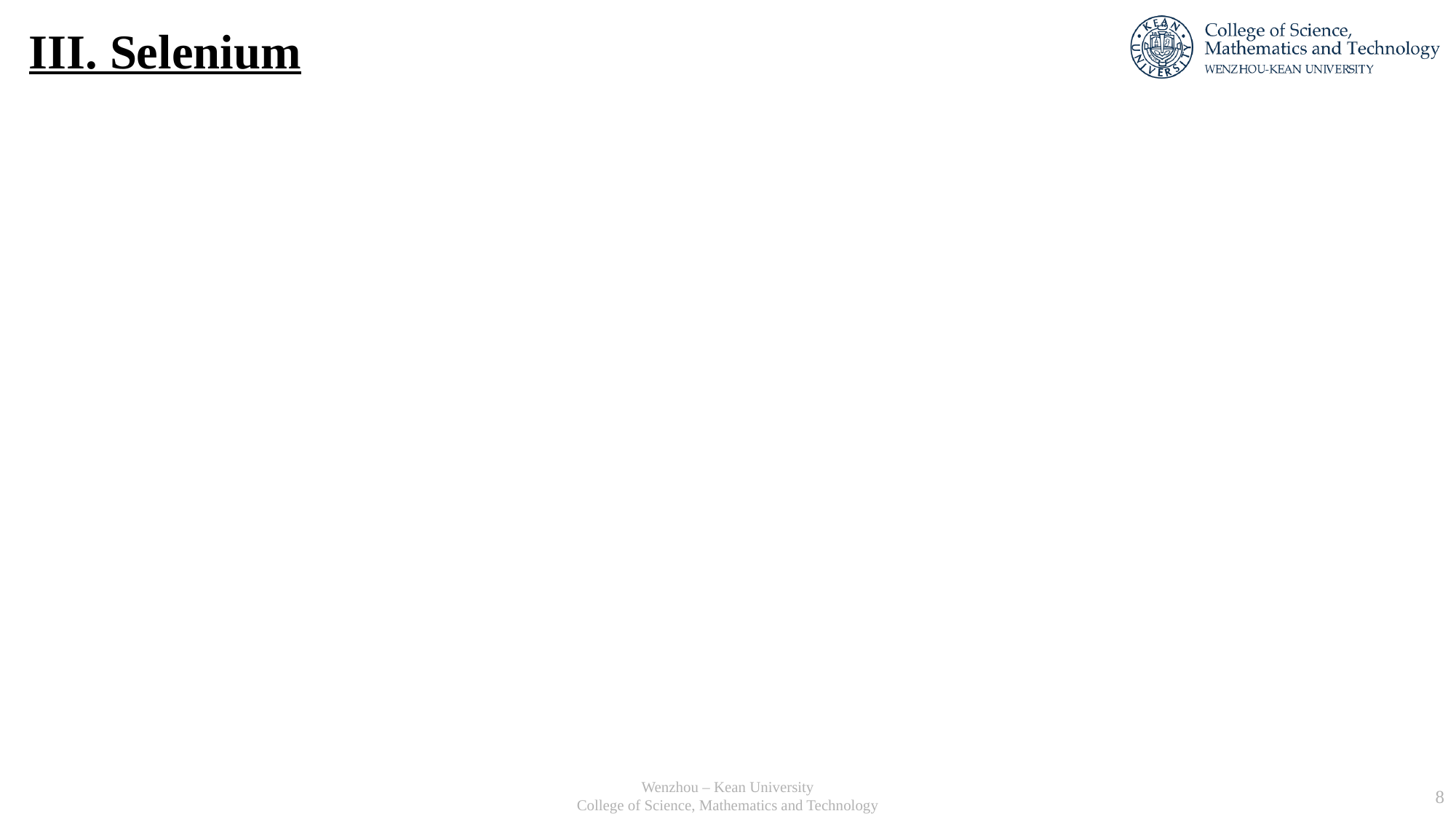

# III. Selenium
Wenzhou – Kean University
College of Science, Mathematics and Technology
8